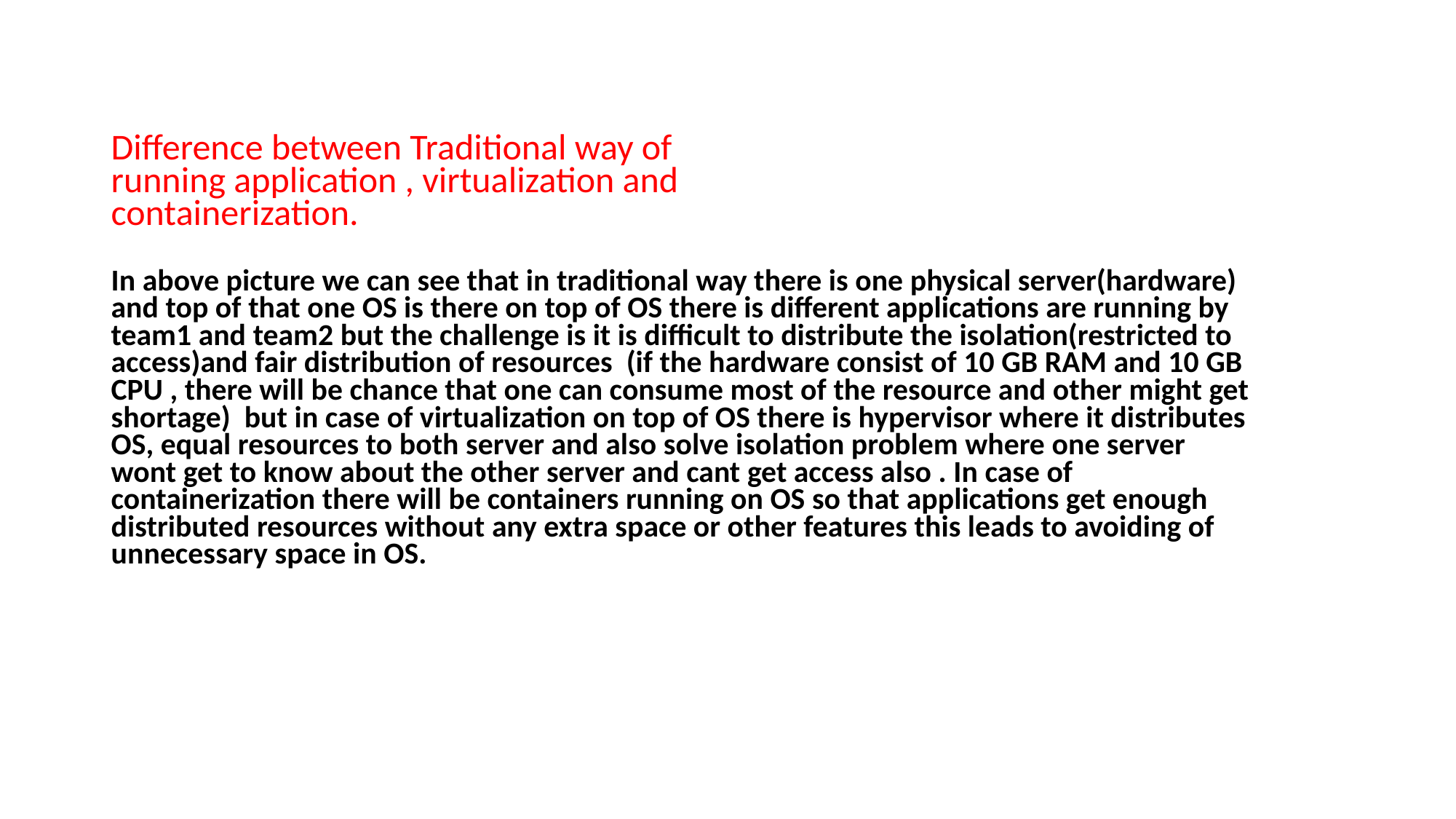

# Difference between Traditional way of running application , virtualization and containerization.
In above picture we can see that in traditional way there is one physical server(hardware) and top of that one OS is there on top of OS there is different applications are running by team1 and team2 but the challenge is it is difficult to distribute the isolation(restricted to access)and fair distribution of resources  (if the hardware consist of 10 GB RAM and 10 GB CPU , there will be chance that one can consume most of the resource and other might get shortage)  but in case of virtualization on top of OS there is hypervisor where it distributes OS, equal resources to both server and also solve isolation problem where one server wont get to know about the other server and cant get access also . In case of containerization there will be containers running on OS so that applications get enough distributed resources without any extra space or other features this leads to avoiding of unnecessary space in OS.